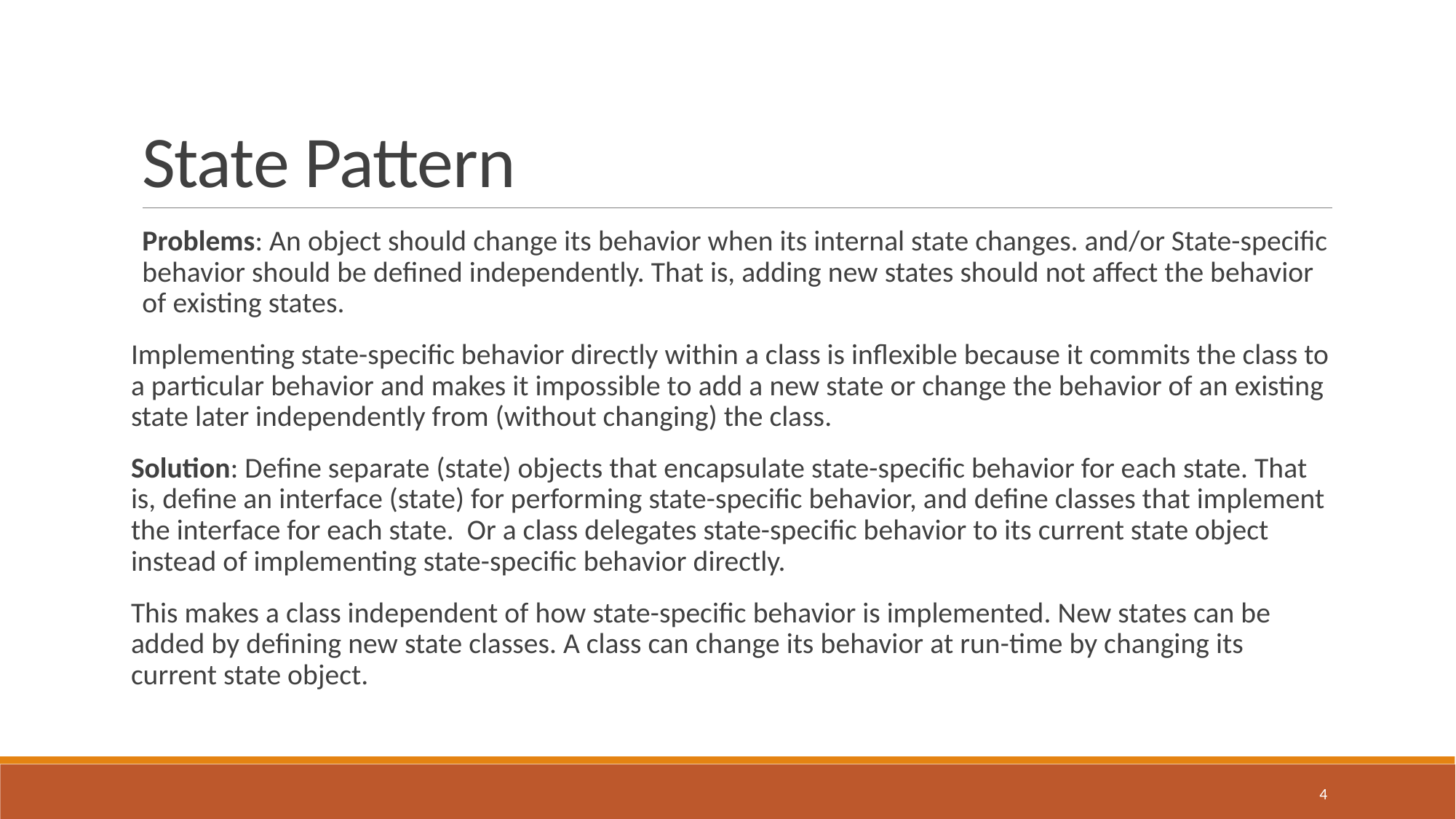

# State Pattern
Problems: An object should change its behavior when its internal state changes. and/or State-specific behavior should be defined independently. That is, adding new states should not affect the behavior of existing states.
Implementing state-specific behavior directly within a class is inflexible because it commits the class to a particular behavior and makes it impossible to add a new state or change the behavior of an existing state later independently from (without changing) the class.
Solution: Define separate (state) objects that encapsulate state-specific behavior for each state. That is, define an interface (state) for performing state-specific behavior, and define classes that implement the interface for each state.  Or a class delegates state-specific behavior to its current state object instead of implementing state-specific behavior directly.
This makes a class independent of how state-specific behavior is implemented. New states can be added by defining new state classes. A class can change its behavior at run-time by changing its current state object.

4